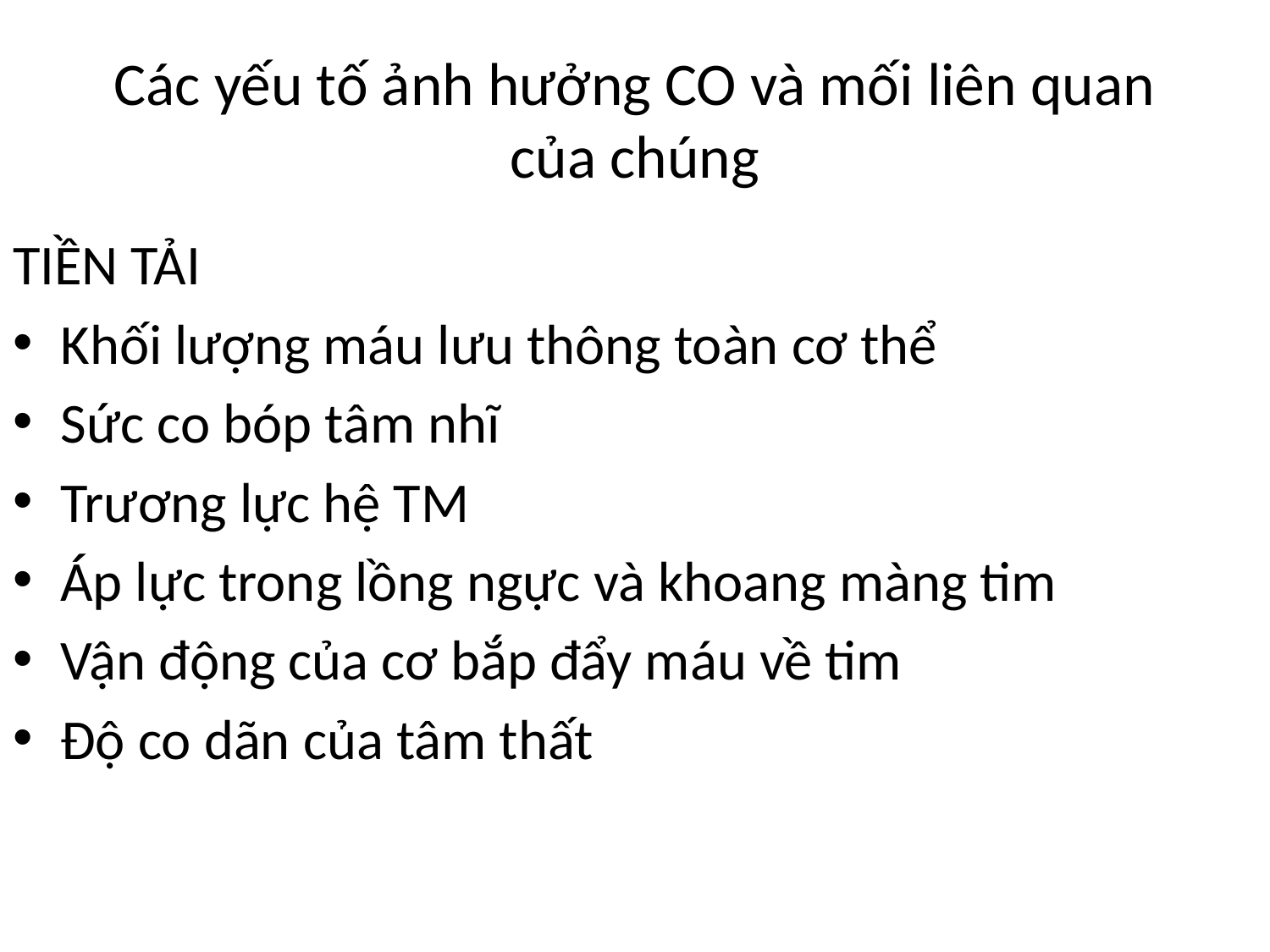

# Các yếu tố ảnh hưởng CO và mối liên quan của chúng
TIỀN TẢI
Khối lượng máu lưu thông toàn cơ thể
Sức co bóp tâm nhĩ
Trương lực hệ TM
Áp lực trong lồng ngực và khoang màng tim
Vận động của cơ bắp đẩy máu về tim
Độ co dãn của tâm thất